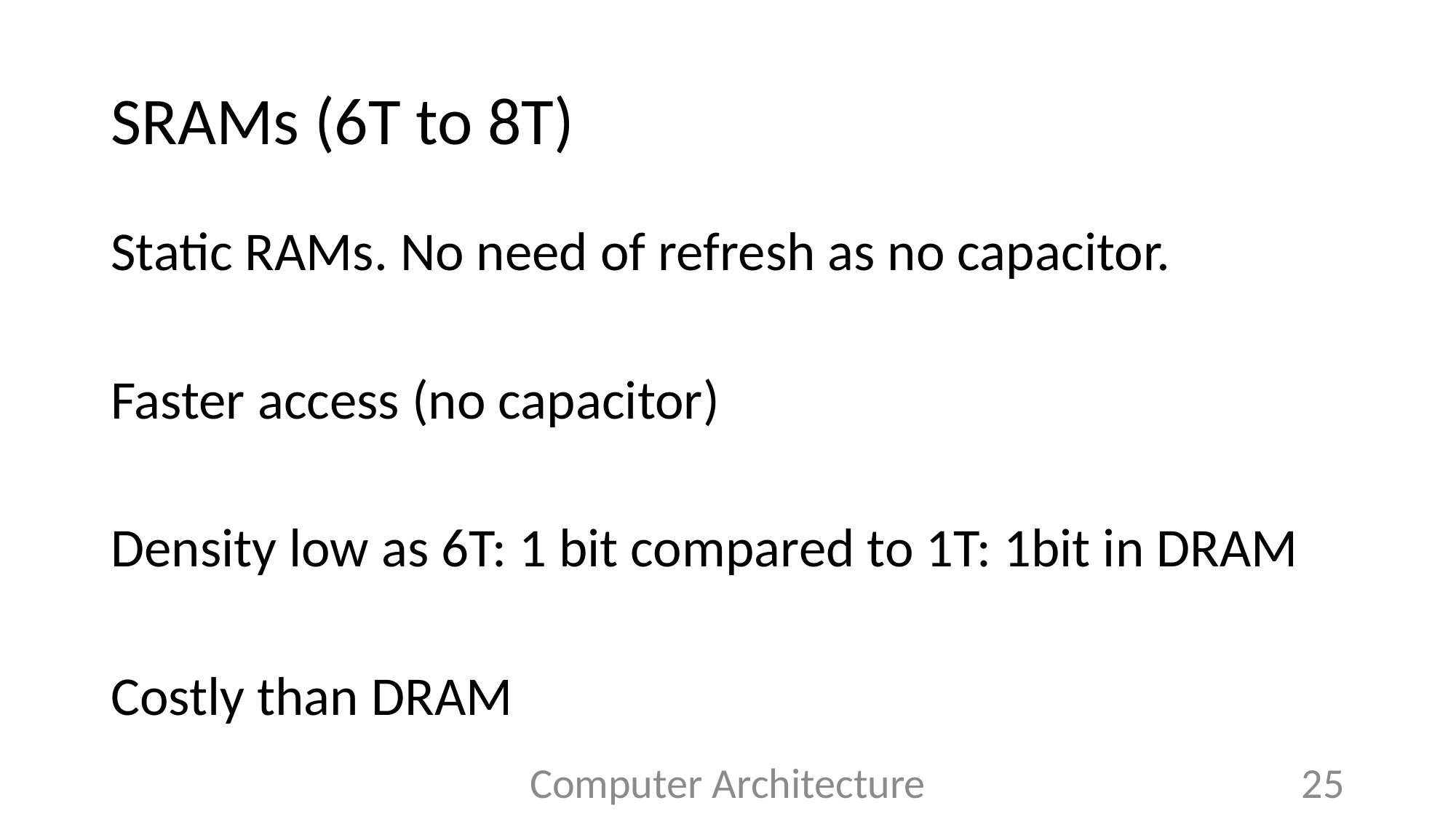

# SRAMs (6T to 8T)
Static RAMs. No need of refresh as no capacitor.

Faster access (no capacitor)

Density low as 6T: 1 bit compared to 1T: 1bit in DRAM

Costly than DRAM
Computer Architecture
25